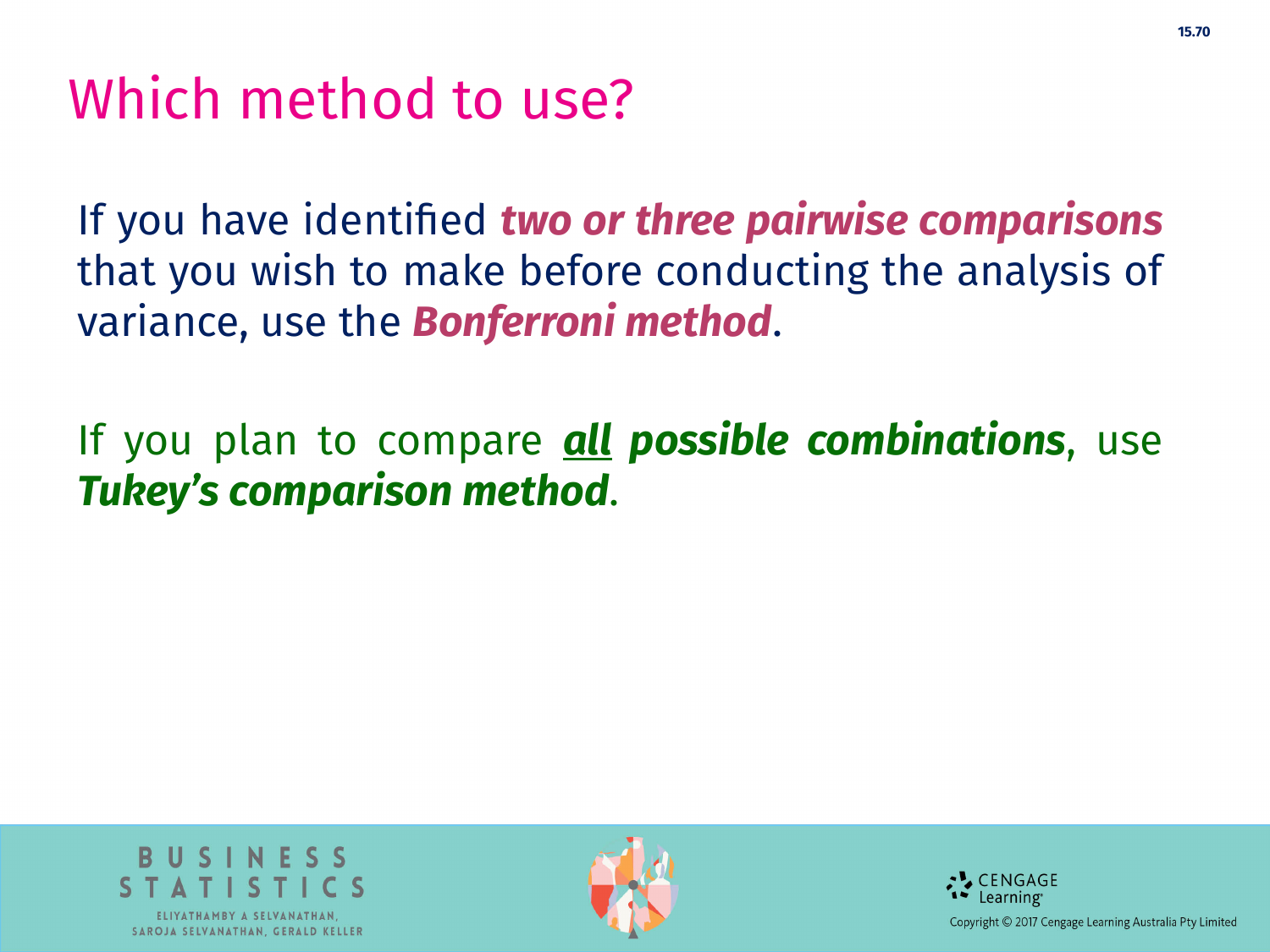

15.70
# Which method to use?
If you have identified two or three pairwise comparisons that you wish to make before conducting the analysis of variance, use the Bonferroni method.

If you plan to compare all possible combinations, use Tukey’s comparison method.